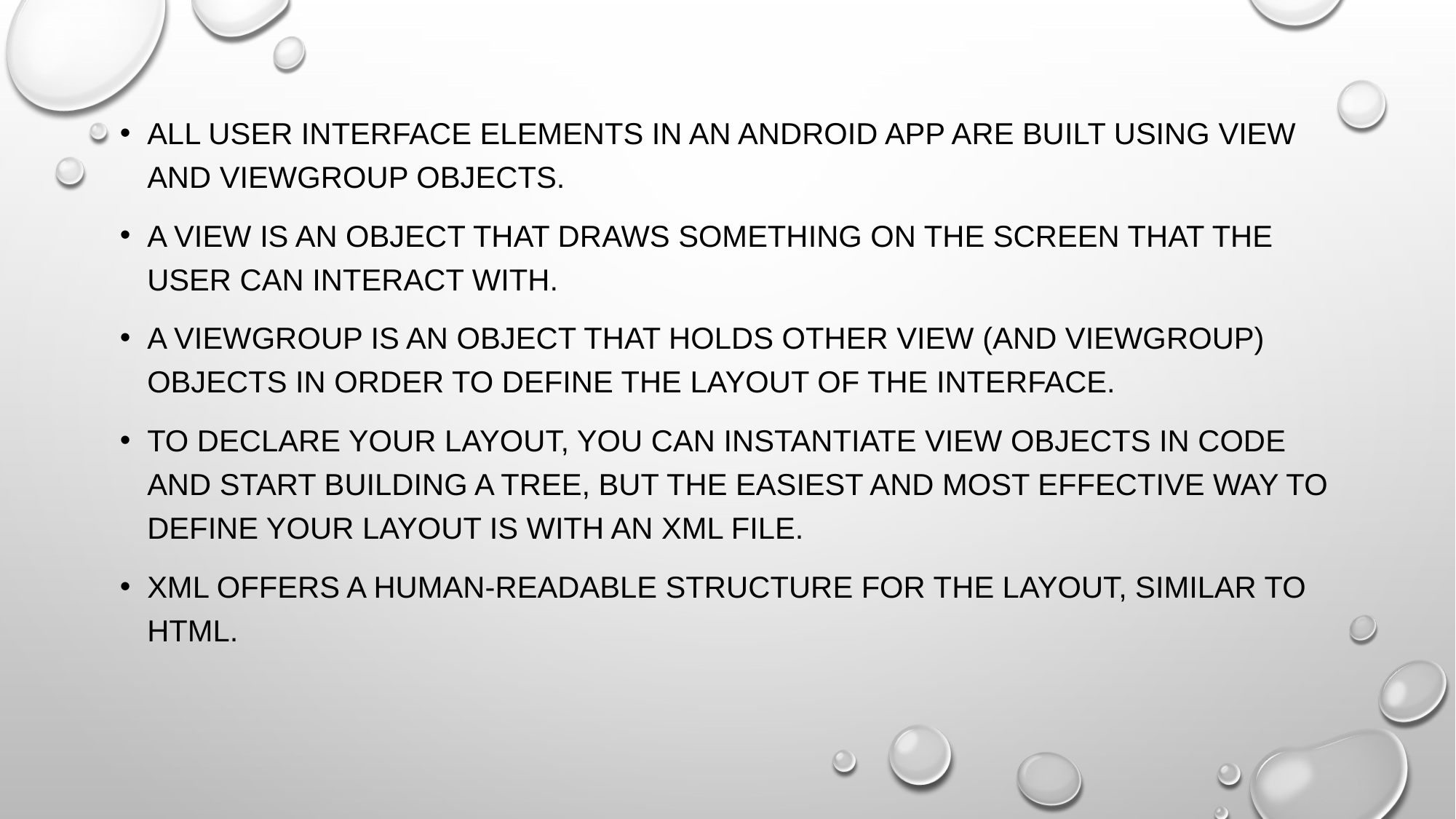

#
All user interface elements in an Android app are built using View and ViewGroup objects.
A View is an object that draws something on the screen that the user can interact with.
A ViewGroup is an object that holds other View (and ViewGroup) objects in order to define the layout of the interface.
To declare your layout, you can instantiate View objects in code and start building a tree, but the easiest and most effective way to define your layout is with an XML file.
XML offers a human-readable structure for the layout, similar to HTML.